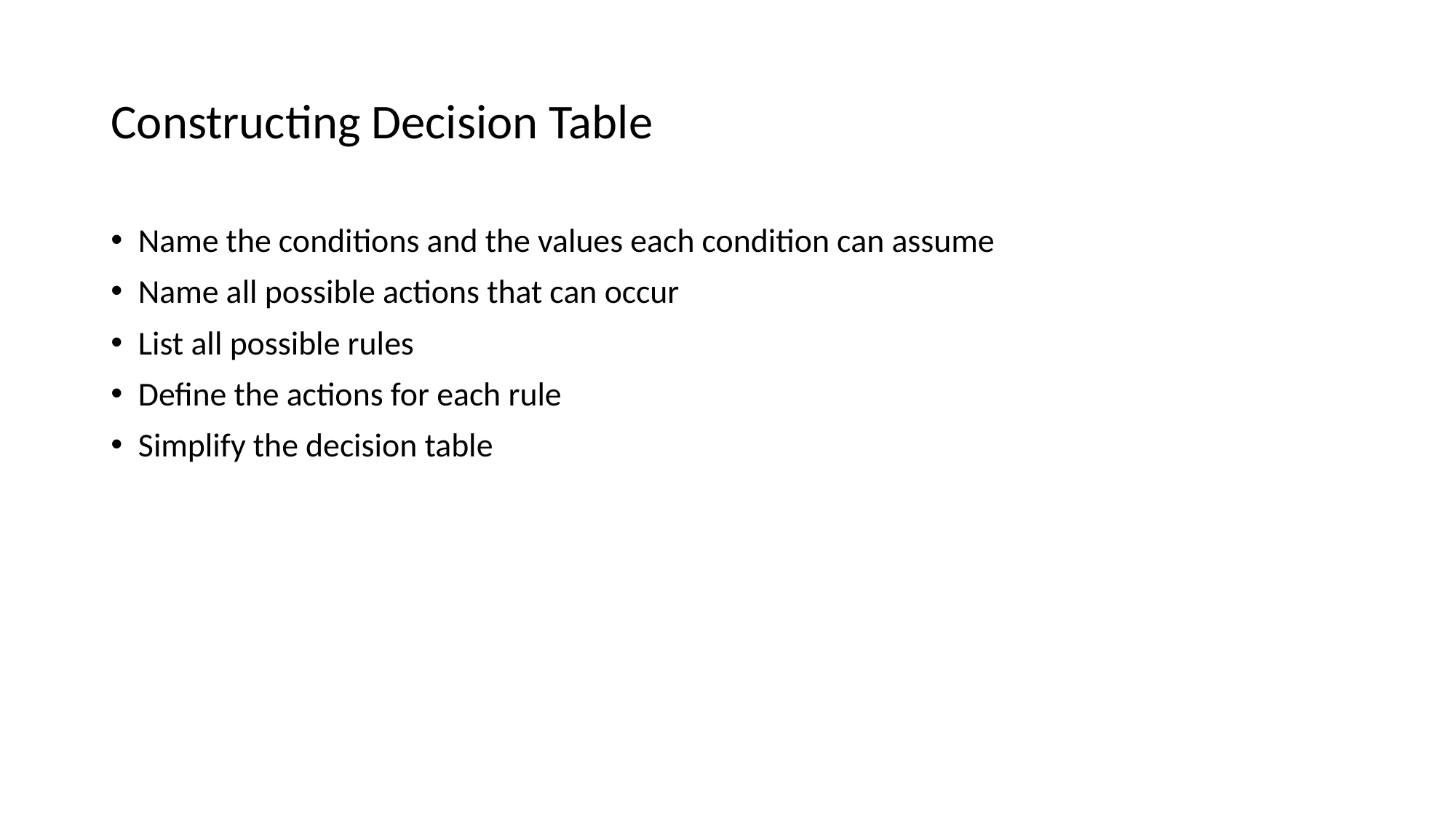

# Constructing Decision Table
Name the conditions and the values each condition can assume
Name all possible actions that can occur
List all possible rules
Define the actions for each rule
Simplify the decision table